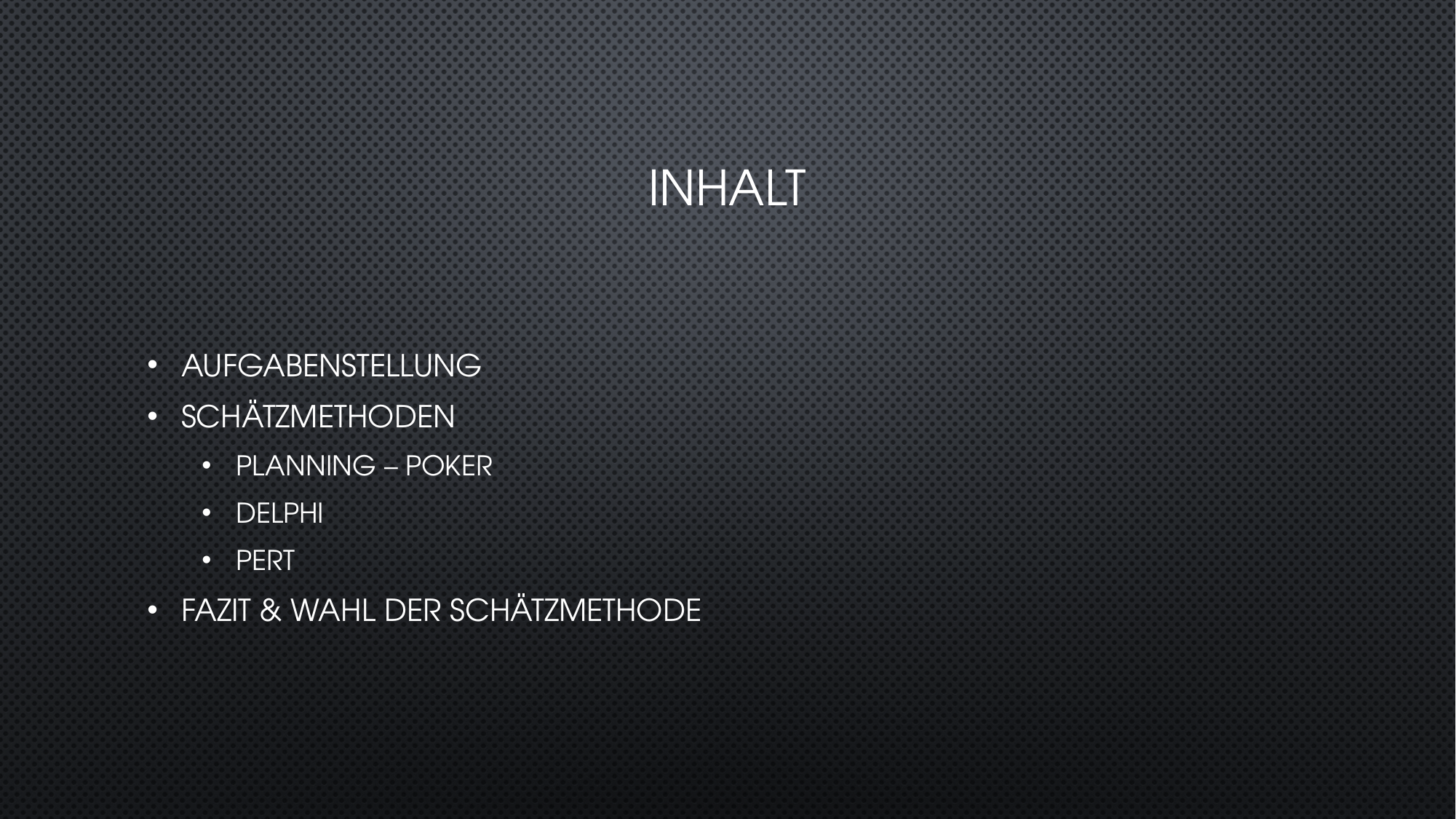

# Inhalt
Aufgabenstellung
Schätzmethoden
Planning – Poker
Delphi
PERT
Fazit & Wahl der Schätzmethode